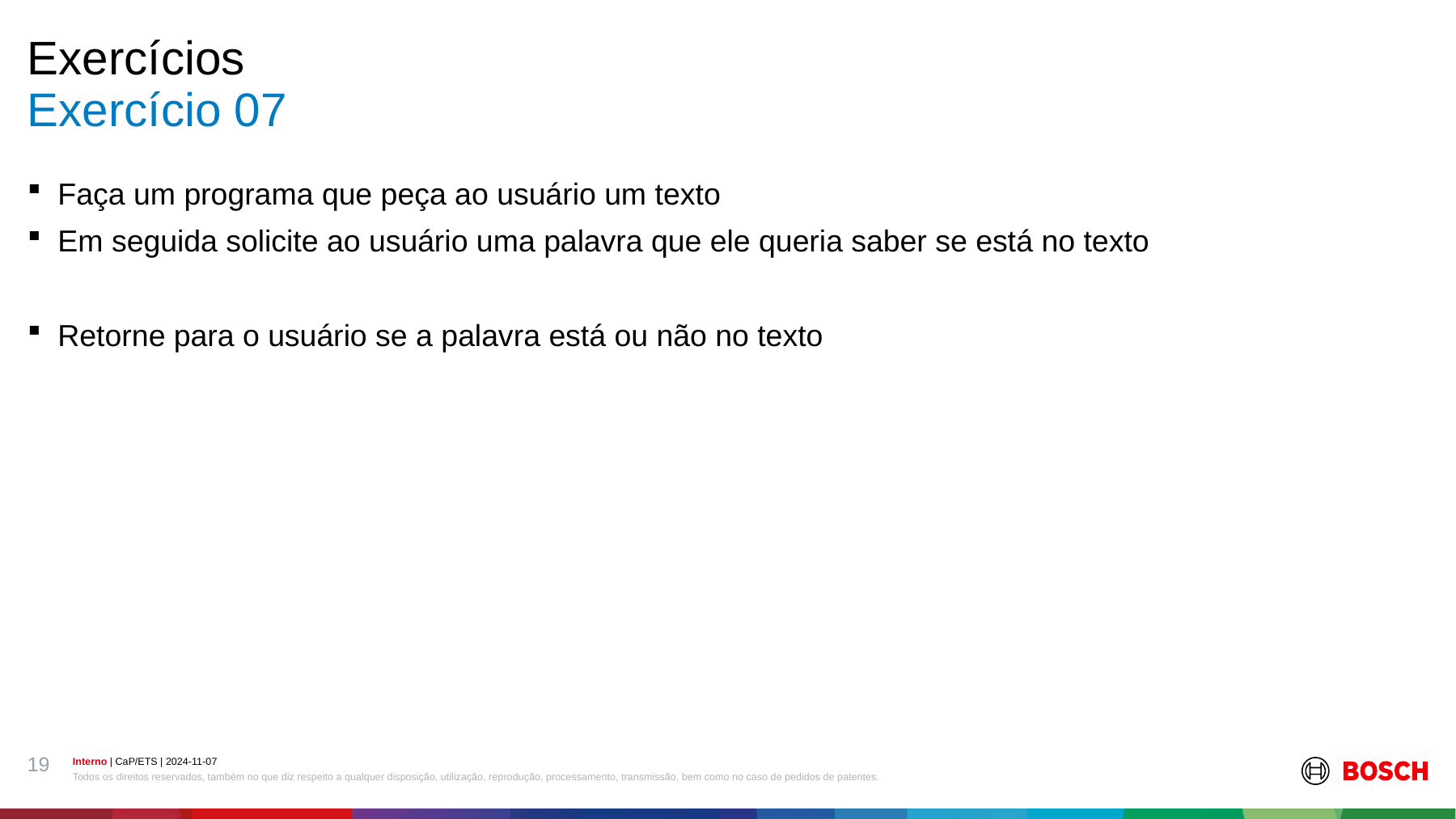

Exercícios
# Exercício 07
Faça um programa que peça ao usuário um texto
Em seguida solicite ao usuário uma palavra que ele queria saber se está no texto

Retorne para o usuário se a palavra está ou não no texto
19